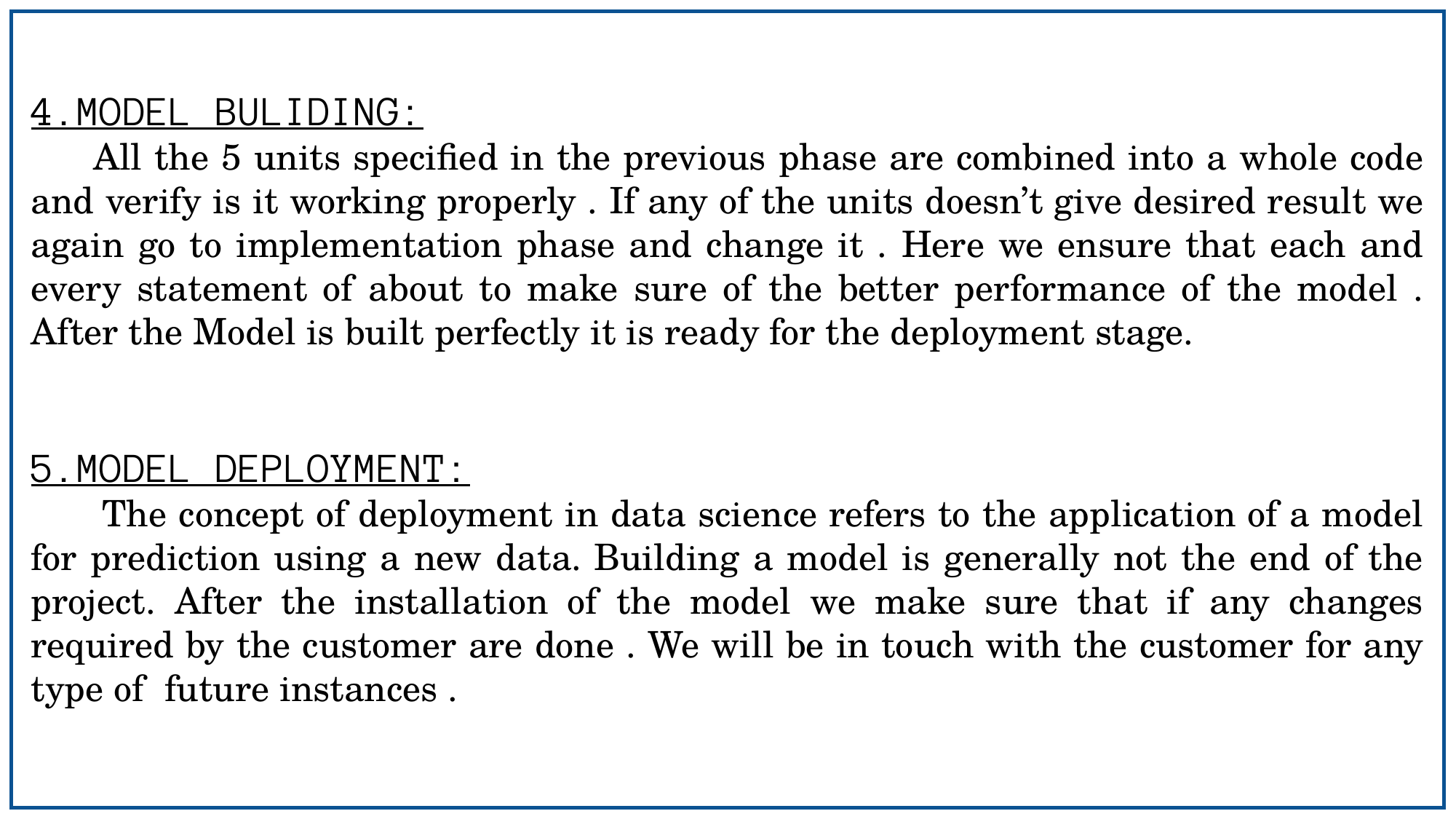

4.MODEL BULIDING:
     All the 5 units specified in the previous phase are combined into a whole code and verify is it working properly . If any of the units doesn’t give desired result we again go to implementation phase and change it . Here we ensure that each and every statement of about to make sure of the better performance of the model . After the Model is built perfectly it is ready for the deployment stage.

5.MODEL DEPLOYMENT:
      The concept of deployment in data science refers to the application of a model for prediction using a new data. Building a model is generally not the end of the project. After the installation of the model we make sure that if any changes required by the customer are done . We will be in touch with the customer for any type of  future instances .